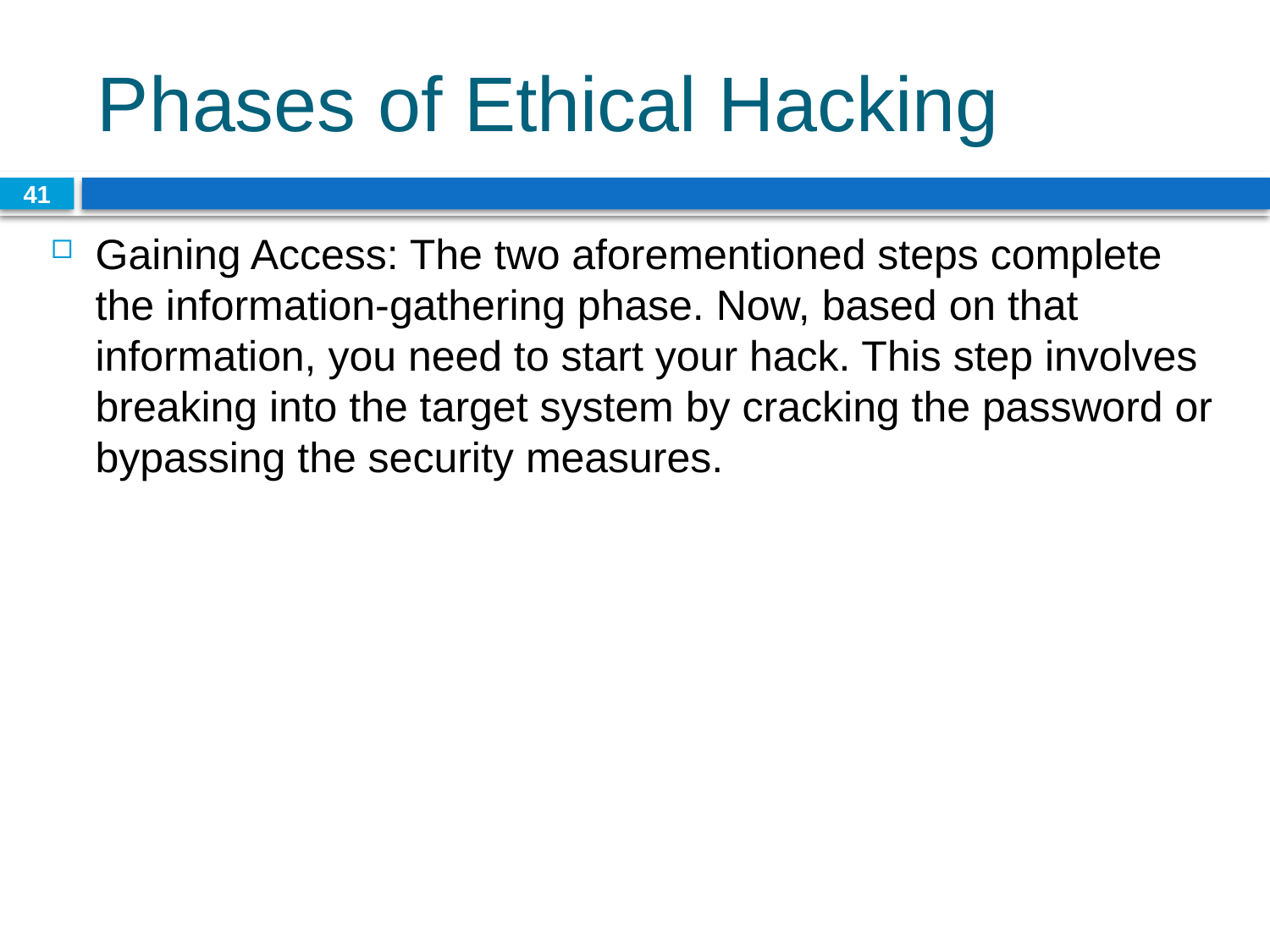

# Phases of Ethical Hacking
41
Gaining Access: The two aforementioned steps complete the information-gathering phase. Now, based on that information, you need to start your hack. This step involves breaking into the target system by cracking the password or bypassing the security measures.